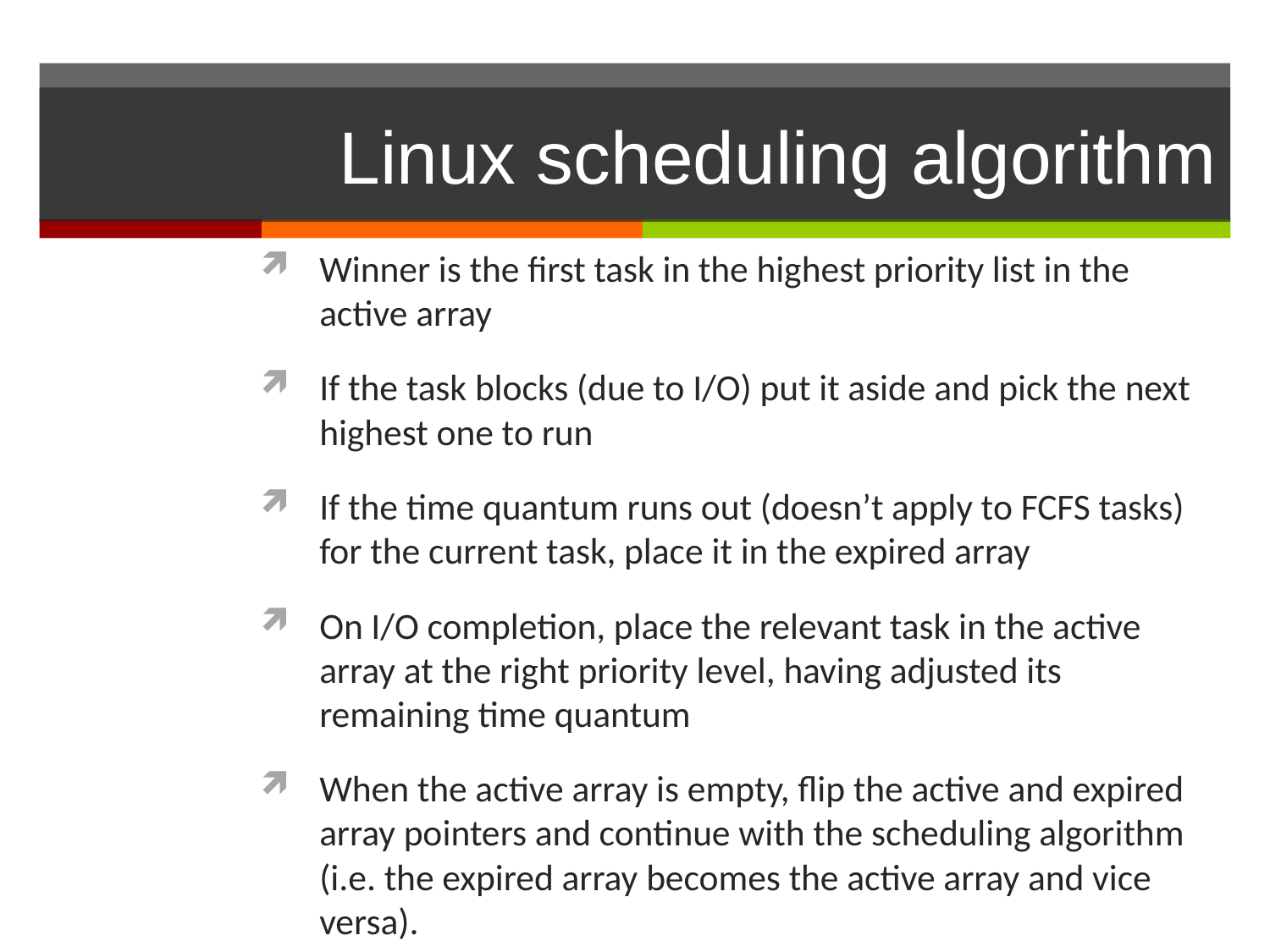

# Linux scheduling algorithm
Winner is the first task in the highest priority list in the active array
If the task blocks (due to I/O) put it aside and pick the next highest one to run
If the time quantum runs out (doesn’t apply to FCFS tasks) for the current task, place it in the expired array
On I/O completion, place the relevant task in the active array at the right priority level, having adjusted its remaining time quantum
When the active array is empty, flip the active and expired array pointers and continue with the scheduling algorithm (i.e. the expired array becomes the active array and vice versa).